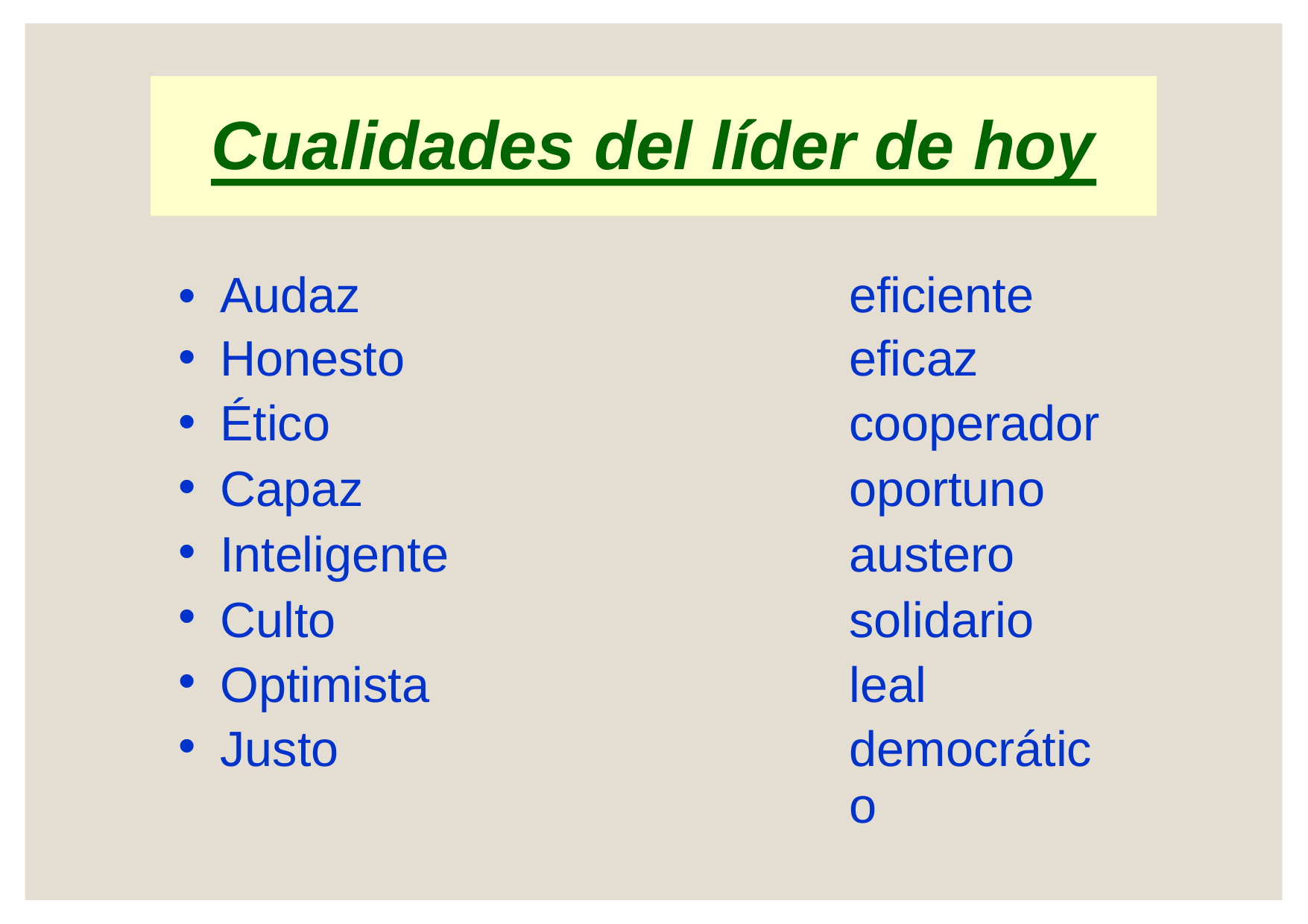

Cualidades del líder de hoy

•
•
•
•
•
•
•
•
Audaz
Honesto
Ético
Capaz
Inteligente
Culto
Optimista
Justo
eficiente
eficaz
cooperador
oportuno
austero
solidario
leal
democrático